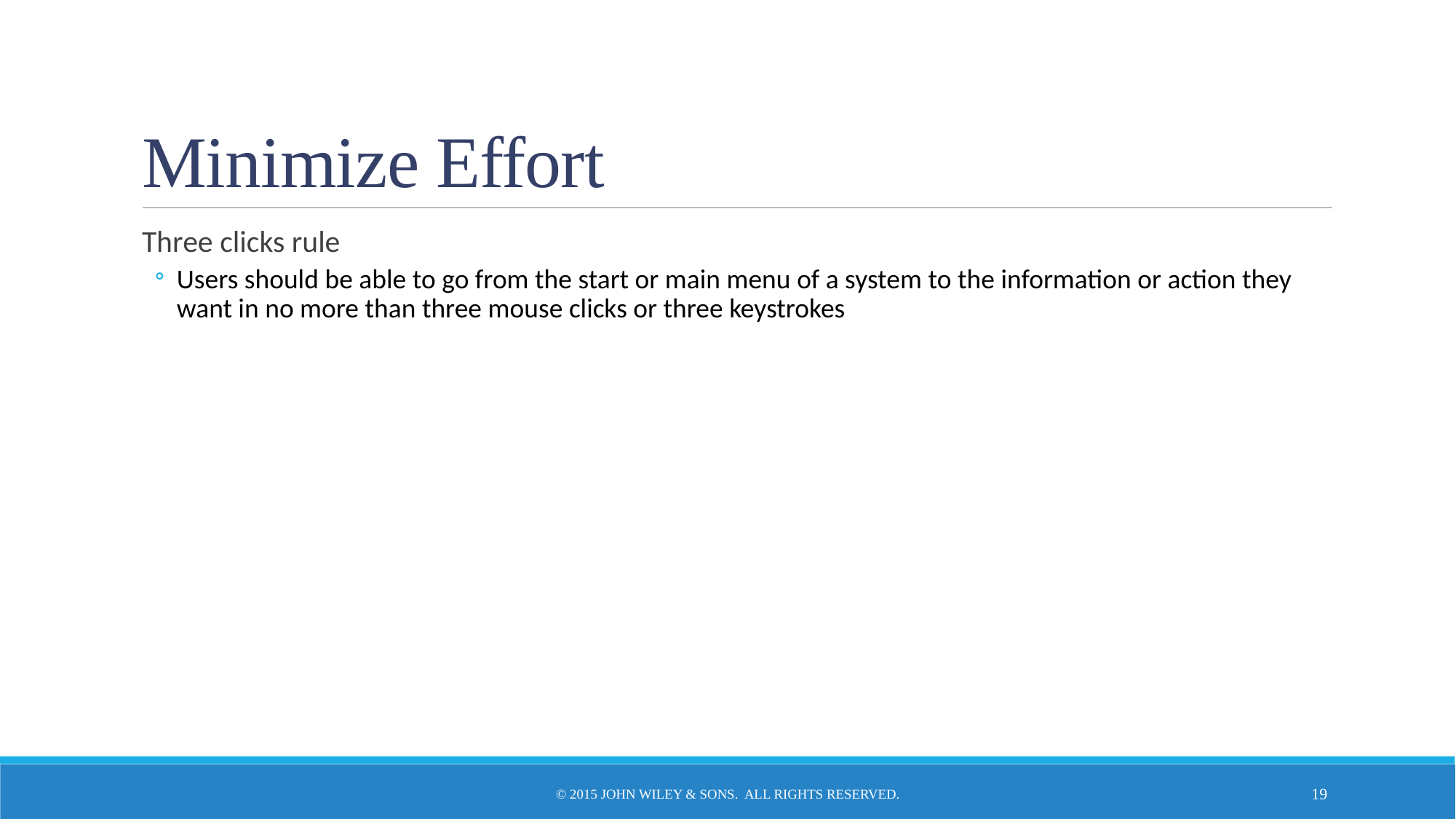

# Minimize Effort
Three clicks rule
Users should be able to go from the start or main menu of a system to the information or action they want in no more than three mouse clicks or three keystrokes
© 2015 John Wiley & Sons.  All Rights Reserved.
19